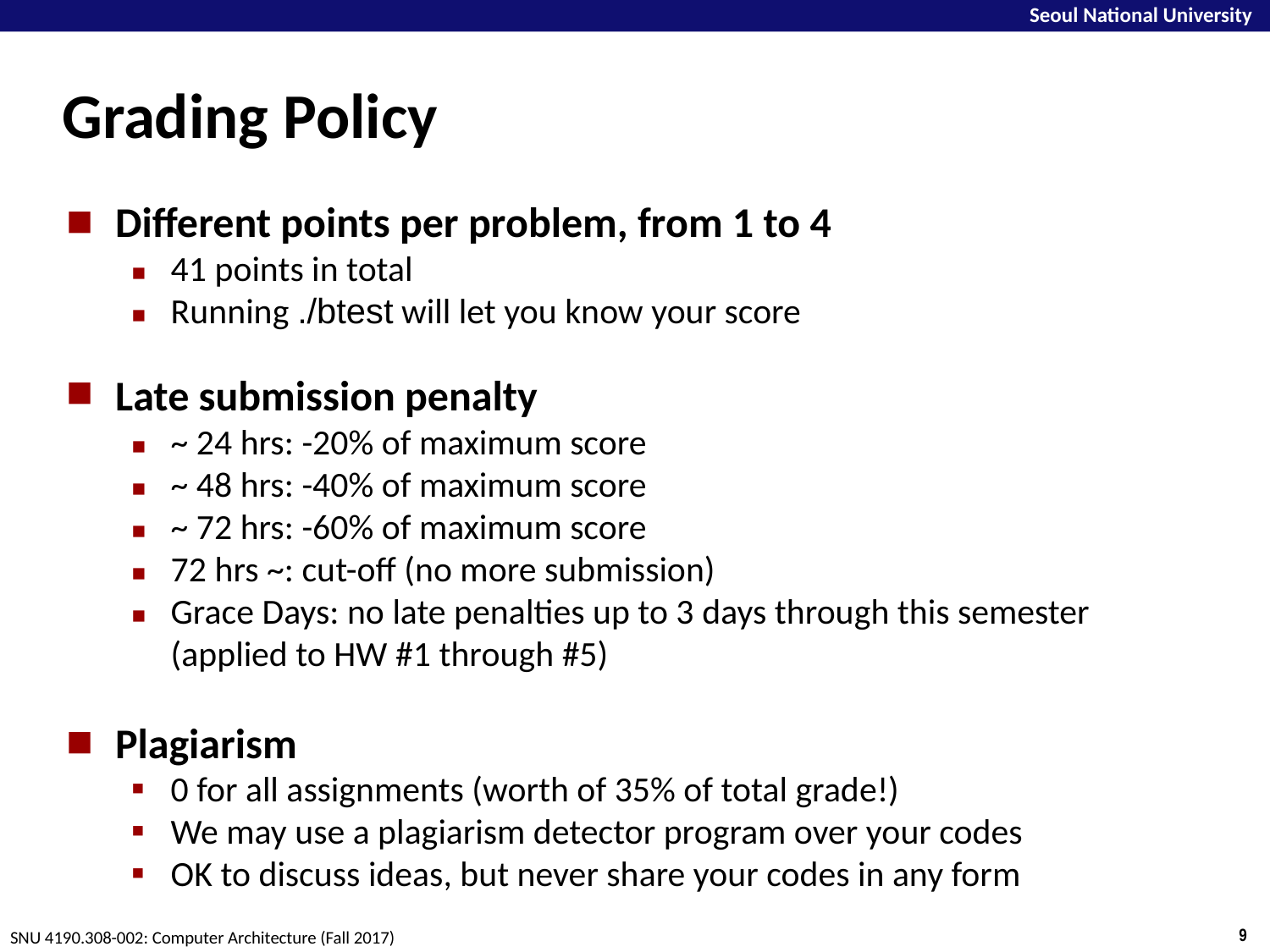

Grading Policy
Different points per problem, from 1 to 4
41 points in total
Running ./btest will let you know your score

Late submission penalty
~ 24 hrs: -20% of maximum score
~ 48 hrs: -40% of maximum score
~ 72 hrs: -60% of maximum score
72 hrs ~: cut-off (no more submission)
Grace Days: no late penalties up to 3 days through this semester (applied to HW #1 through #5)

Plagiarism
0 for all assignments (worth of 35% of total grade!)
We may use a plagiarism detector program over your codes
OK to discuss ideas, but never share your codes in any form